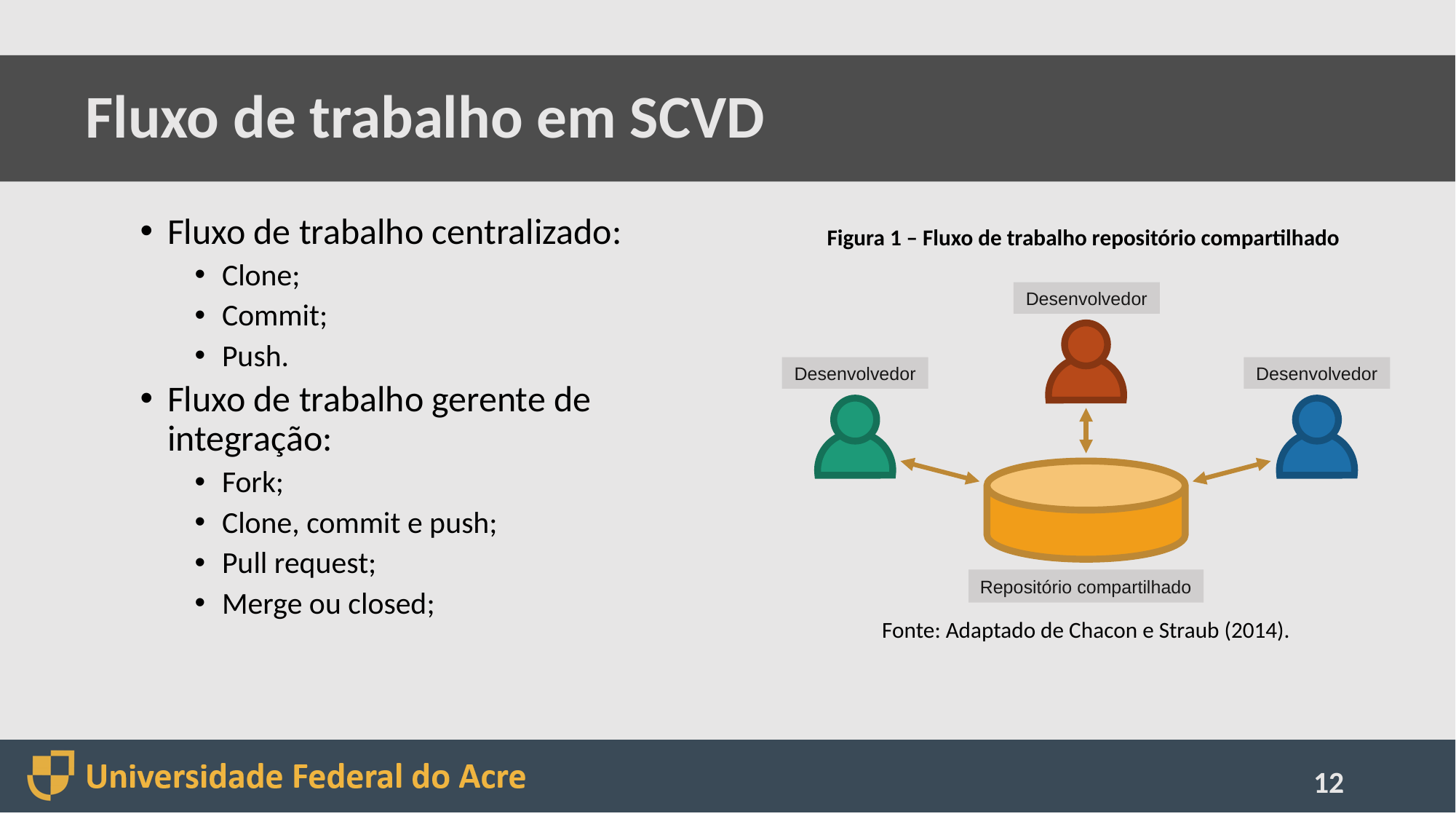

# Fluxo de trabalho em SCVD
Fluxo de trabalho centralizado:
Clone;
Commit;
Push.
Fluxo de trabalho gerente de integração:
Fork;
Clone, commit e push;
Pull request;
Merge ou closed;
Figura 1 – Fluxo de trabalho repositório compartilhado
Desenvolvedor

Desenvolvedor
Desenvolvedor

Repositório compartilhado
Fonte: Adaptado de Chacon e Straub (2014).
12